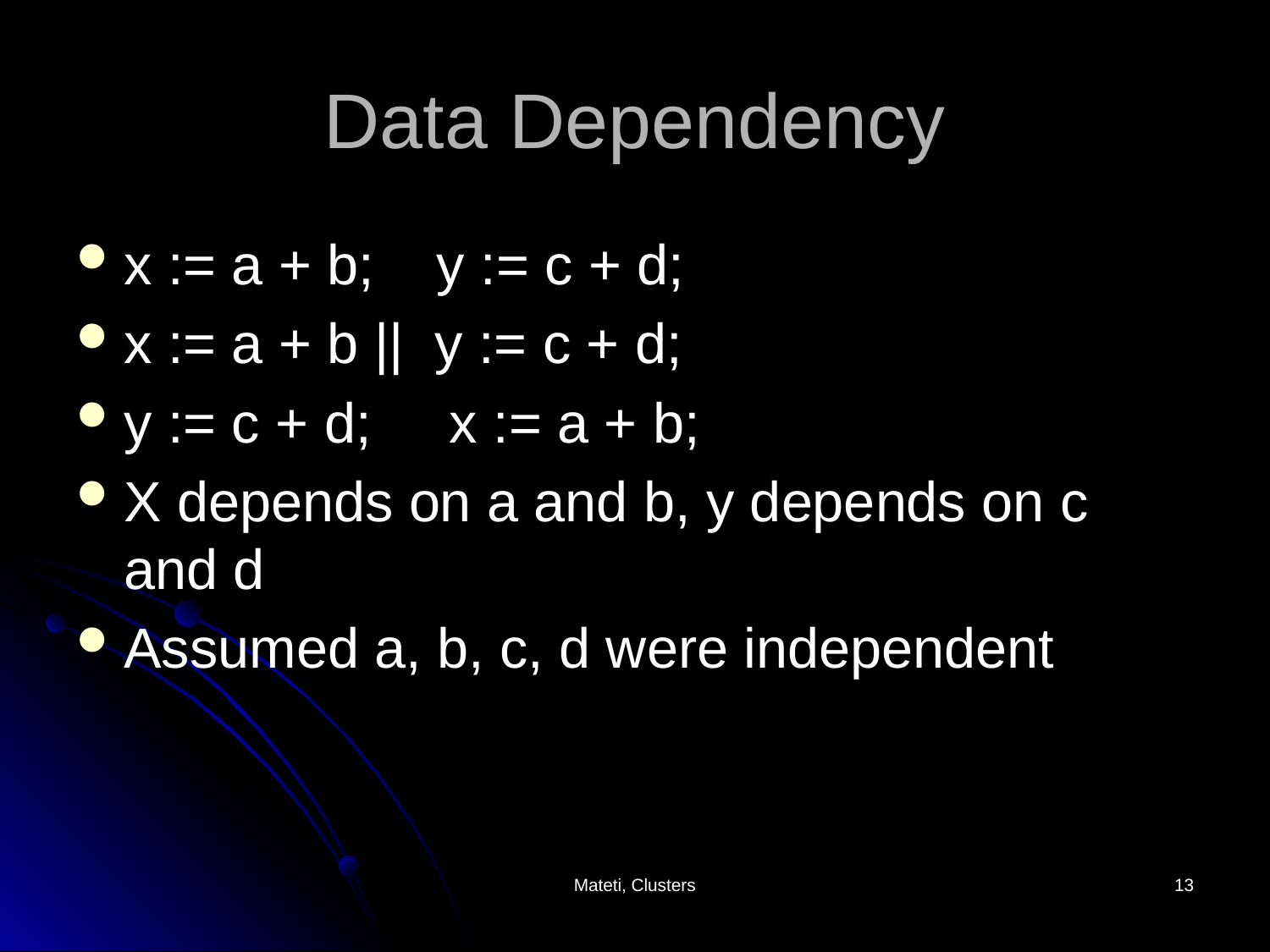

# Data Dependency
x := a + b;    y := c + d;
x := a + b ||  y := c + d;
y := c + d;     x := a + b;
X depends on a and b, y depends on c and d
Assumed a, b, c, d were independent

Mateti, Clusters
13